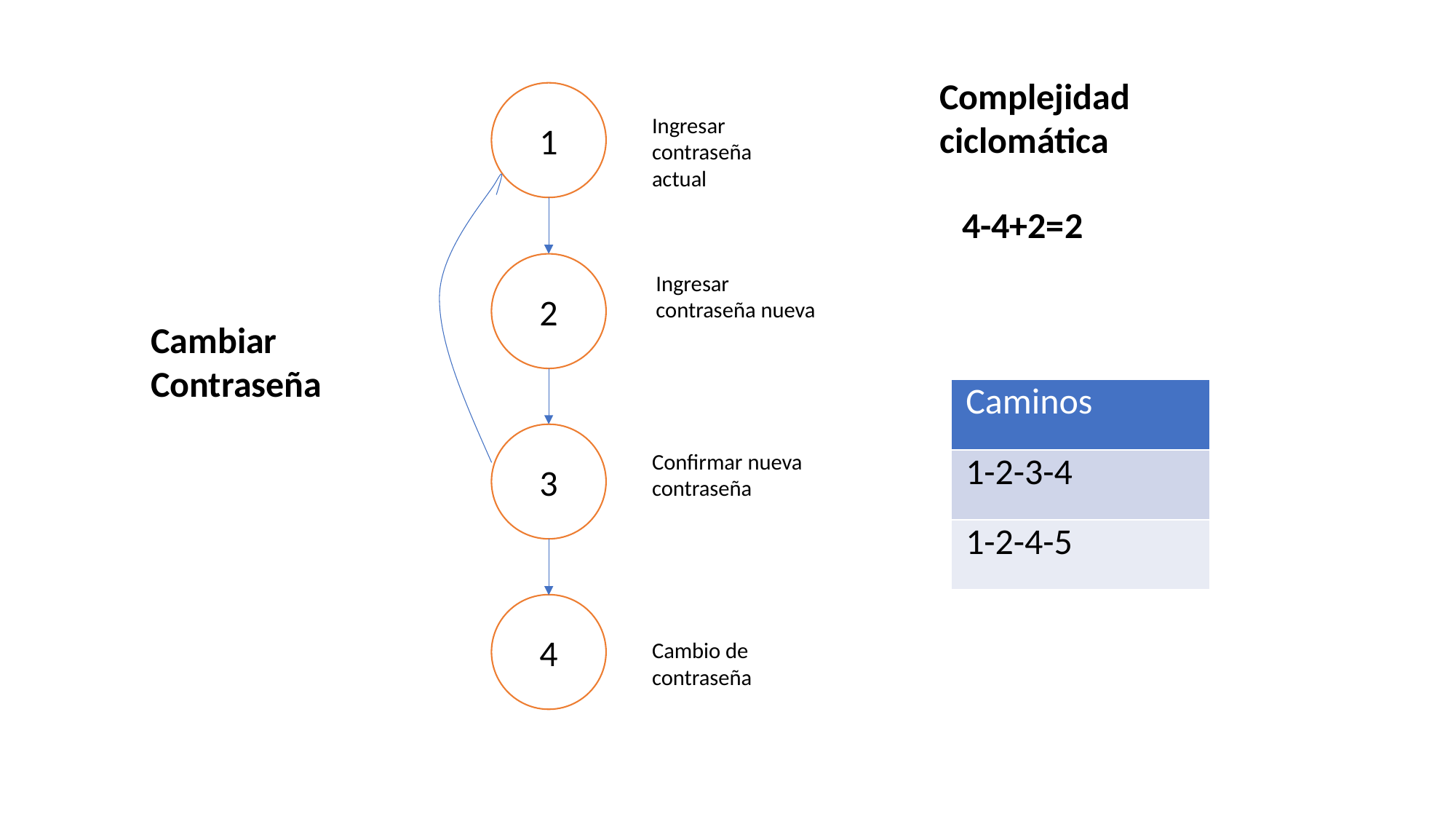

Complejidad ciclomática
1
Ingresar contraseña actual

2
Ingresar contraseña nueva
3
Confirmar nueva contraseña
4
Cambio de contraseña
4-4+2=2
Cambiar
Contraseña
| Caminos |
| --- |
| 1-2-3-4 |
| 1-2-4-5 |